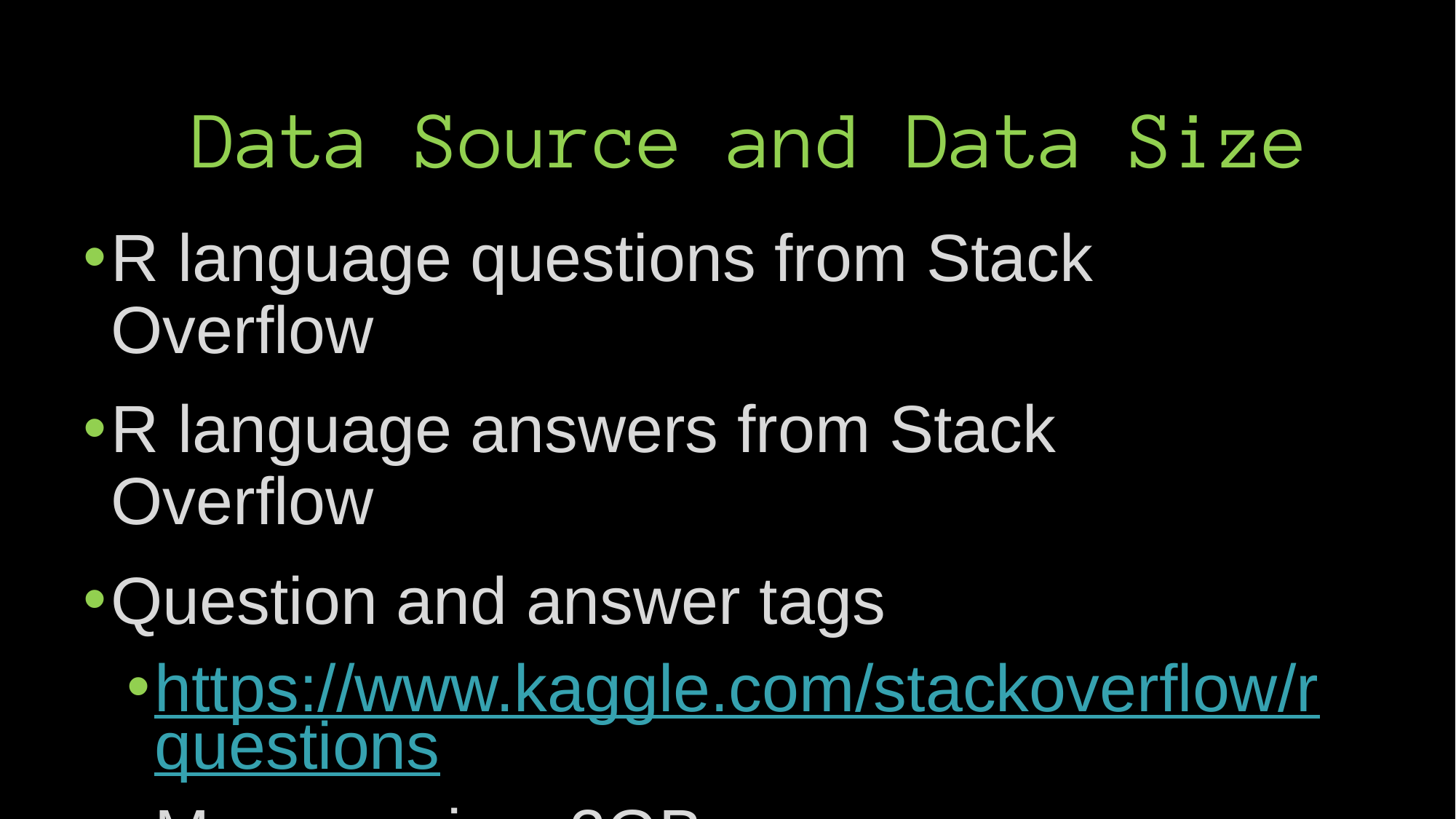

# Data Source and Data Size
R language questions from Stack Overflow
R language answers from Stack Overflow
Question and answer tags
https://www.kaggle.com/stackoverflow/rquestions
Memory size: 2GB